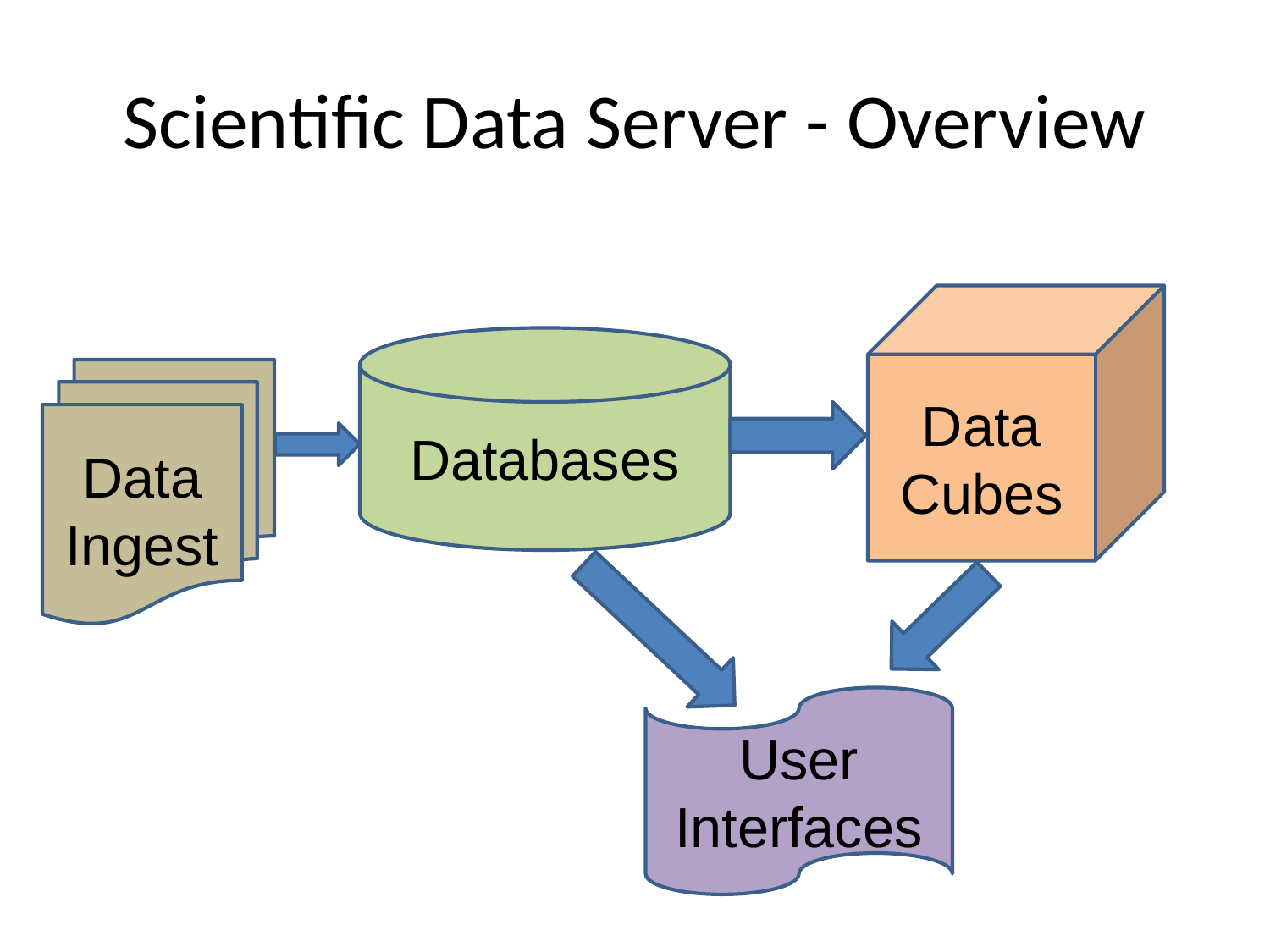

# Scientific Data Server - Overview
Data Cubes
Databases
Data Ingest

User Interfaces